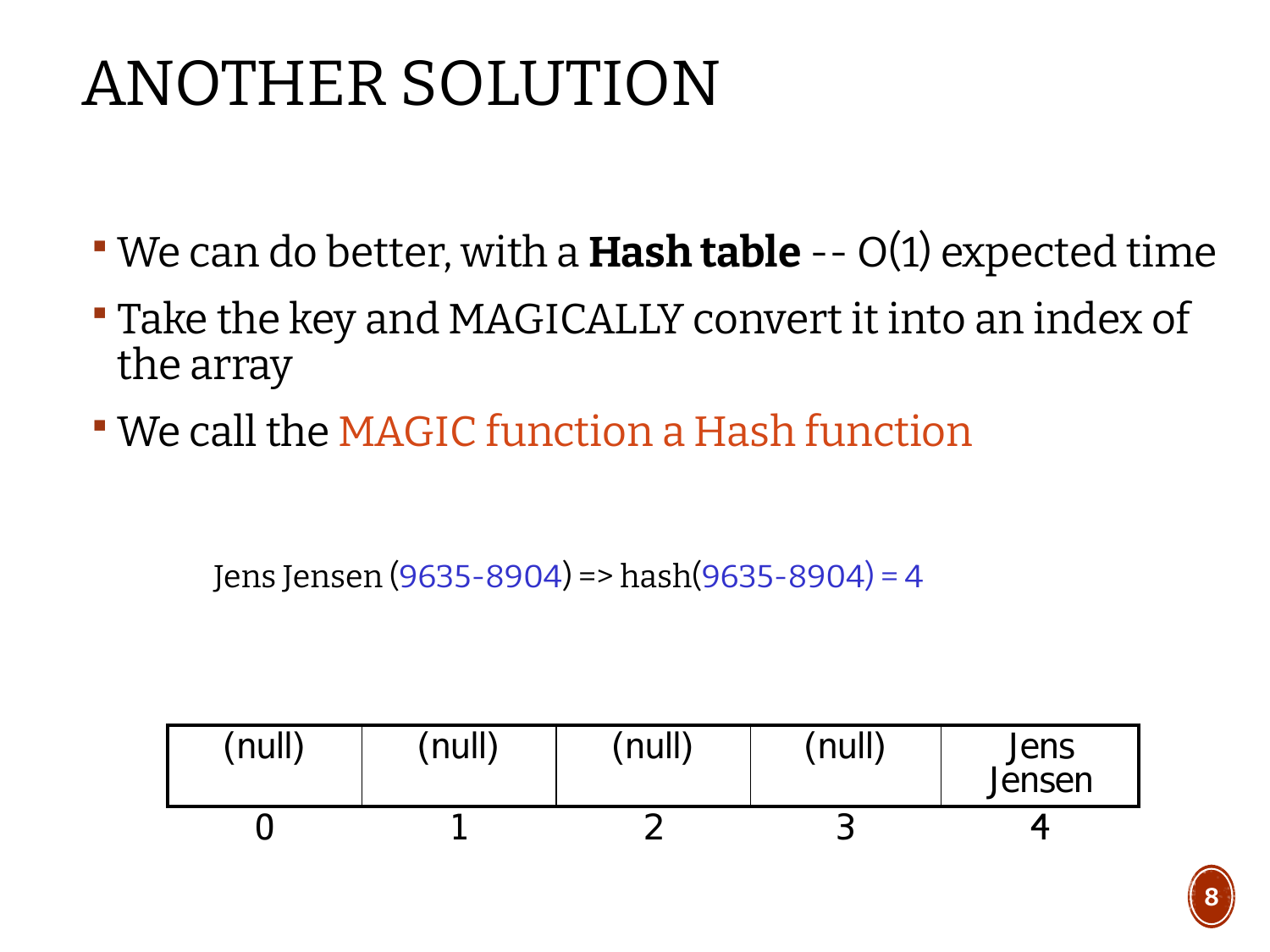

# Another Solution
We can do better, with a Hash table -- O(1) expected time
Take the key and MAGICALLY convert it into an index of the array
We call the MAGIC function a Hash function
Jens Jensen (9635-8904) => hash(9635-8904) = 4

| (null) | (null) | (null) | (null) | Jens Jensen |
| --- | --- | --- | --- | --- |
| 0 | 1 | 2 | 3 | 4 |
8